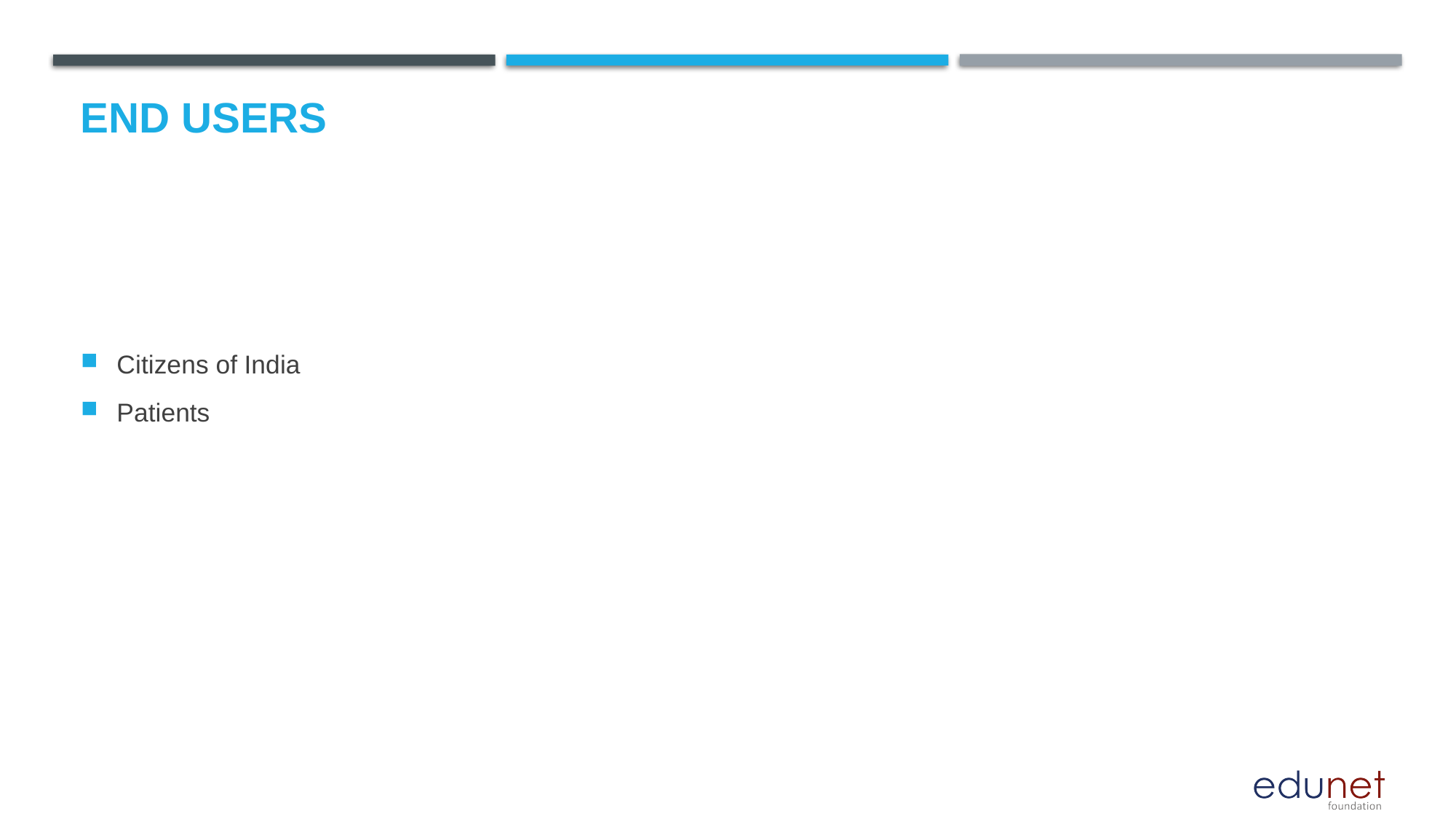

# End users
Citizens of India
Patients